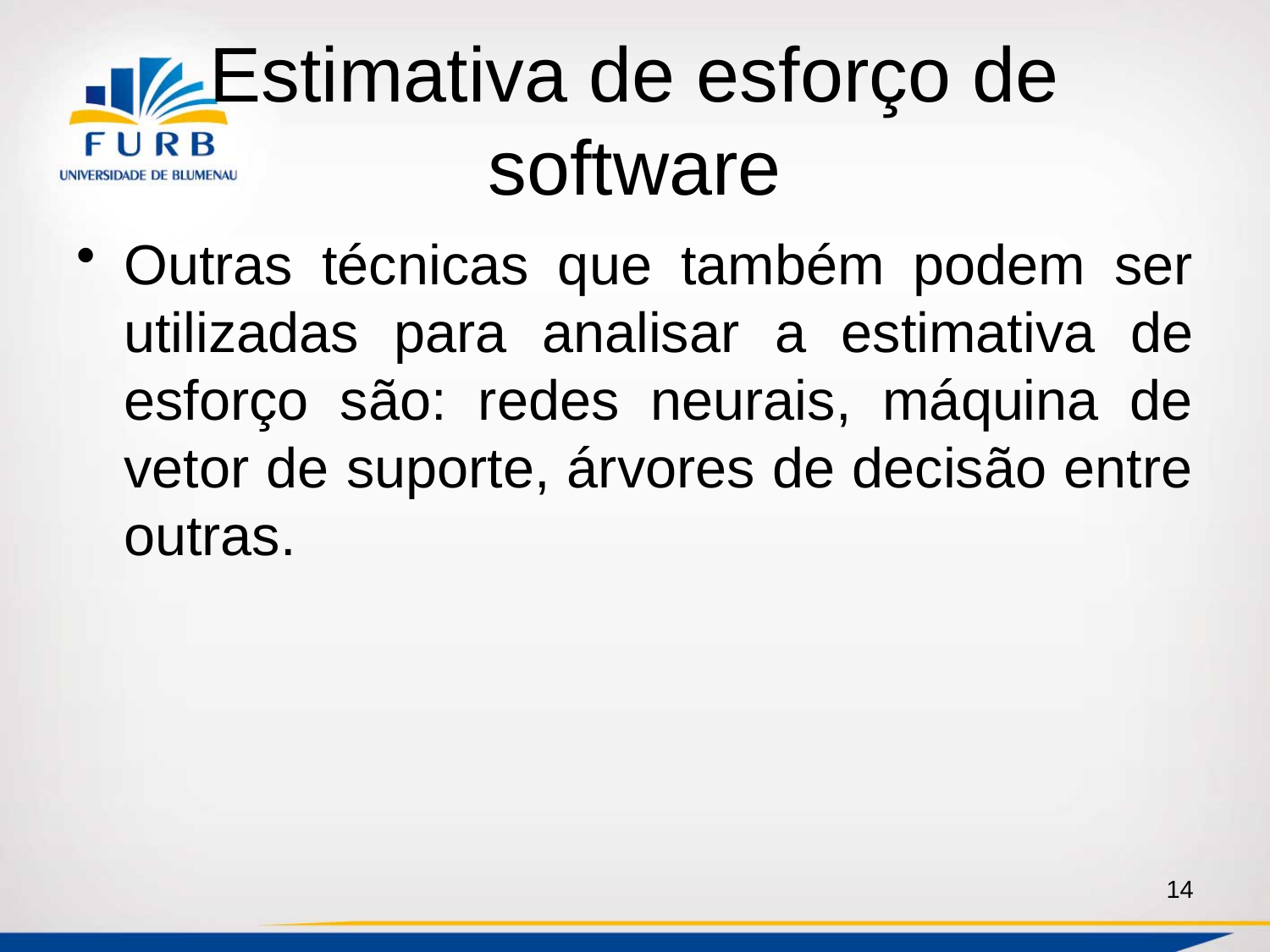

# Estimativa de esforço de software
Outras técnicas que também podem ser utilizadas para analisar a estimativa de esforço são: redes neurais, máquina de vetor de suporte, árvores de decisão entre outras.
14